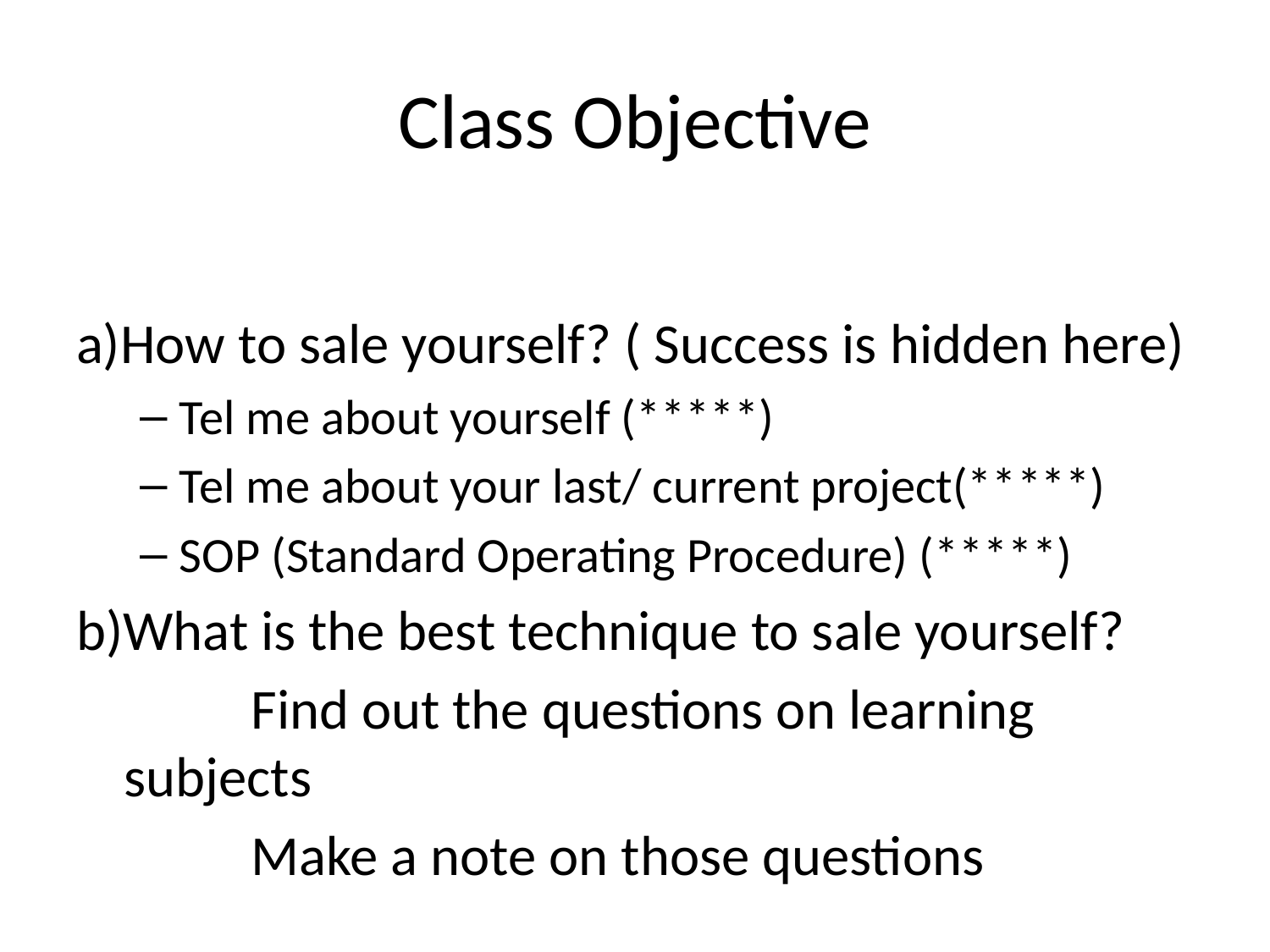

# Class Objective

a)How to sale yourself? ( Success is hidden here)
Tel me about yourself (*****)
Tel me about your last/ current project(*****)
SOP (Standard Operating Procedure) (*****)
b)What is the best technique to sale yourself?
		Find out the questions on learning subjects
		Make a note on those questions